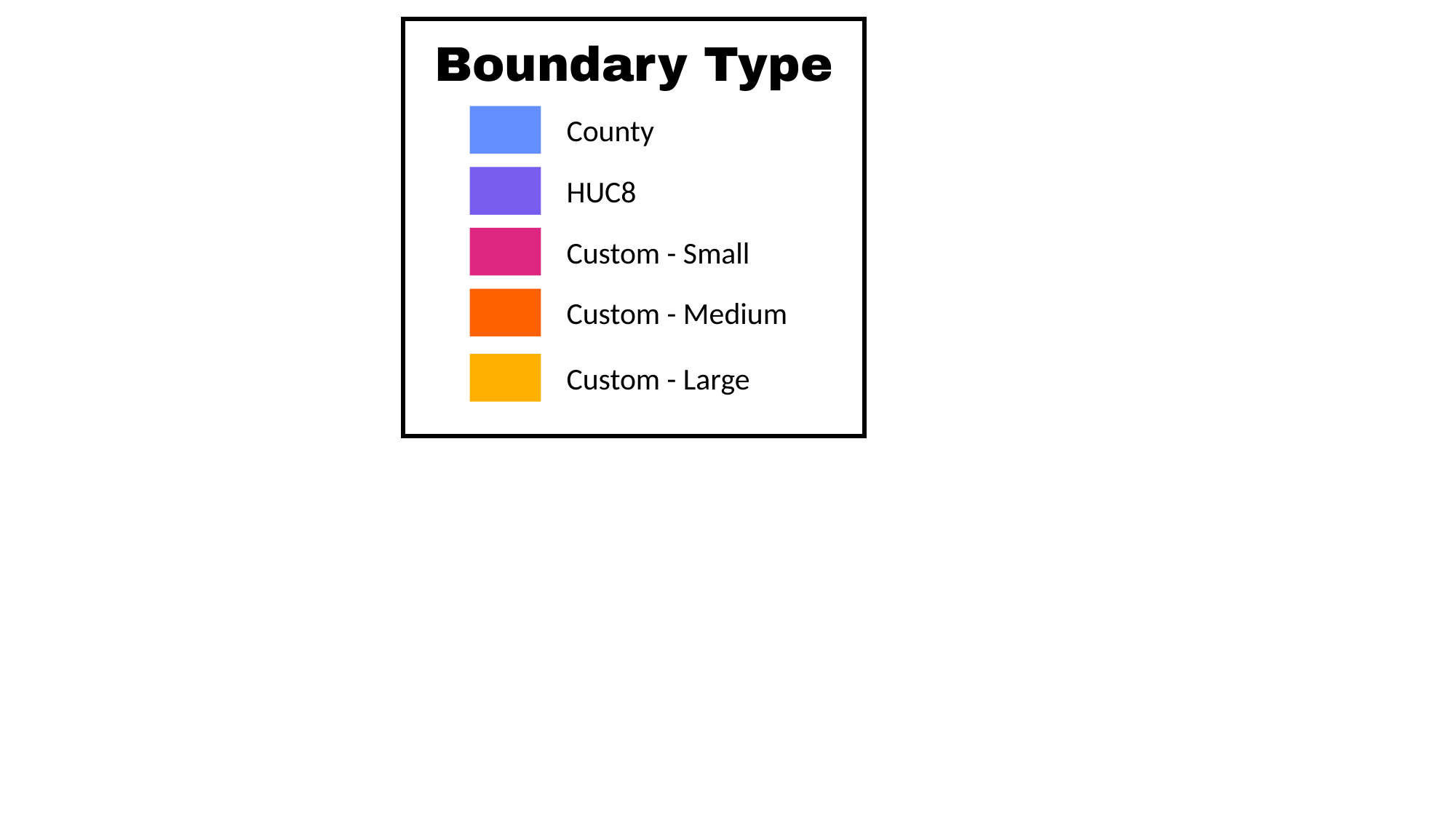

Boundary Type

County

HUC8

Custom - Small

Custom - Medium

Custom - Large